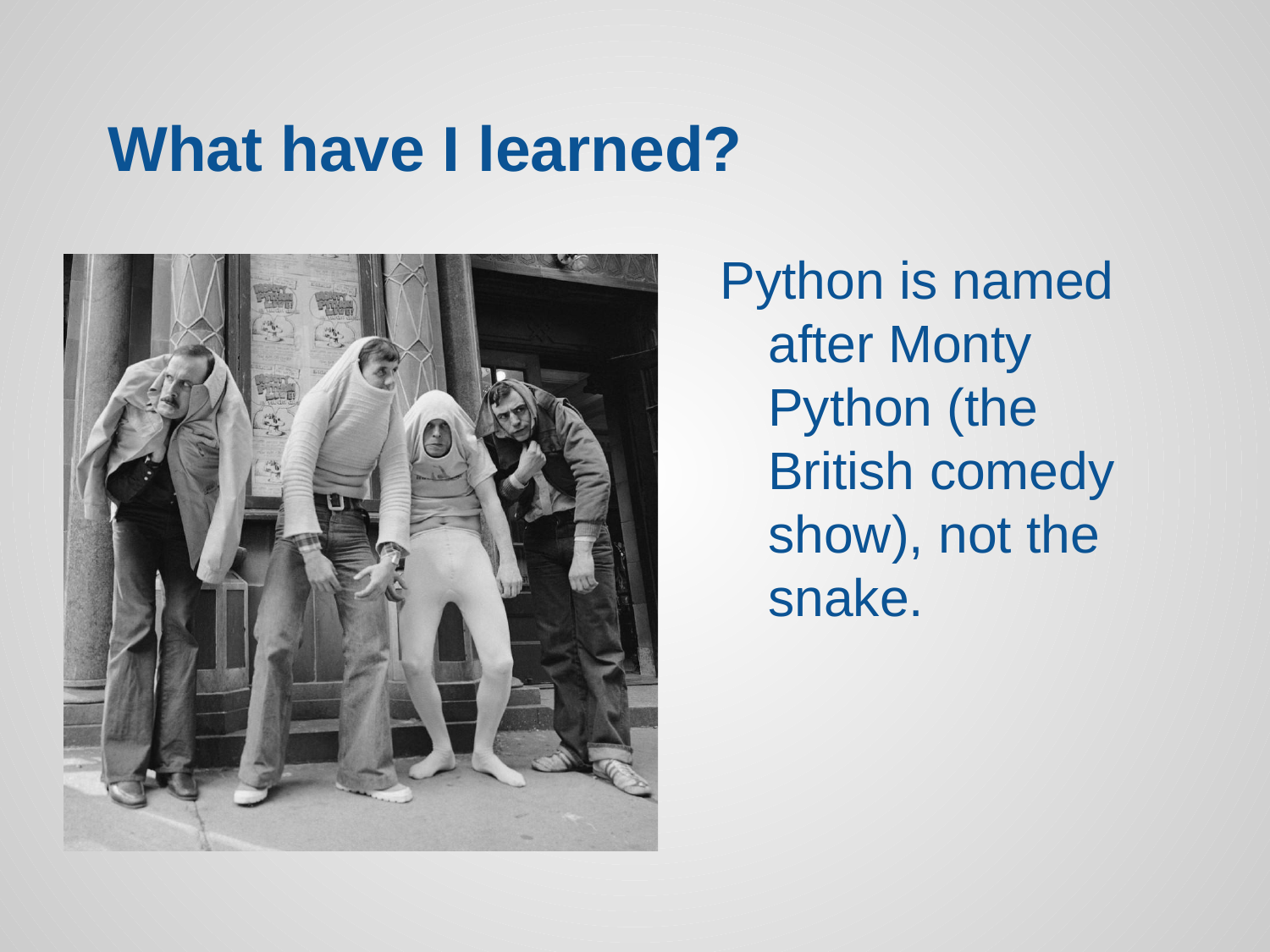

# What have I learned?
Python is named after Monty Python (the British comedy show), not the snake.